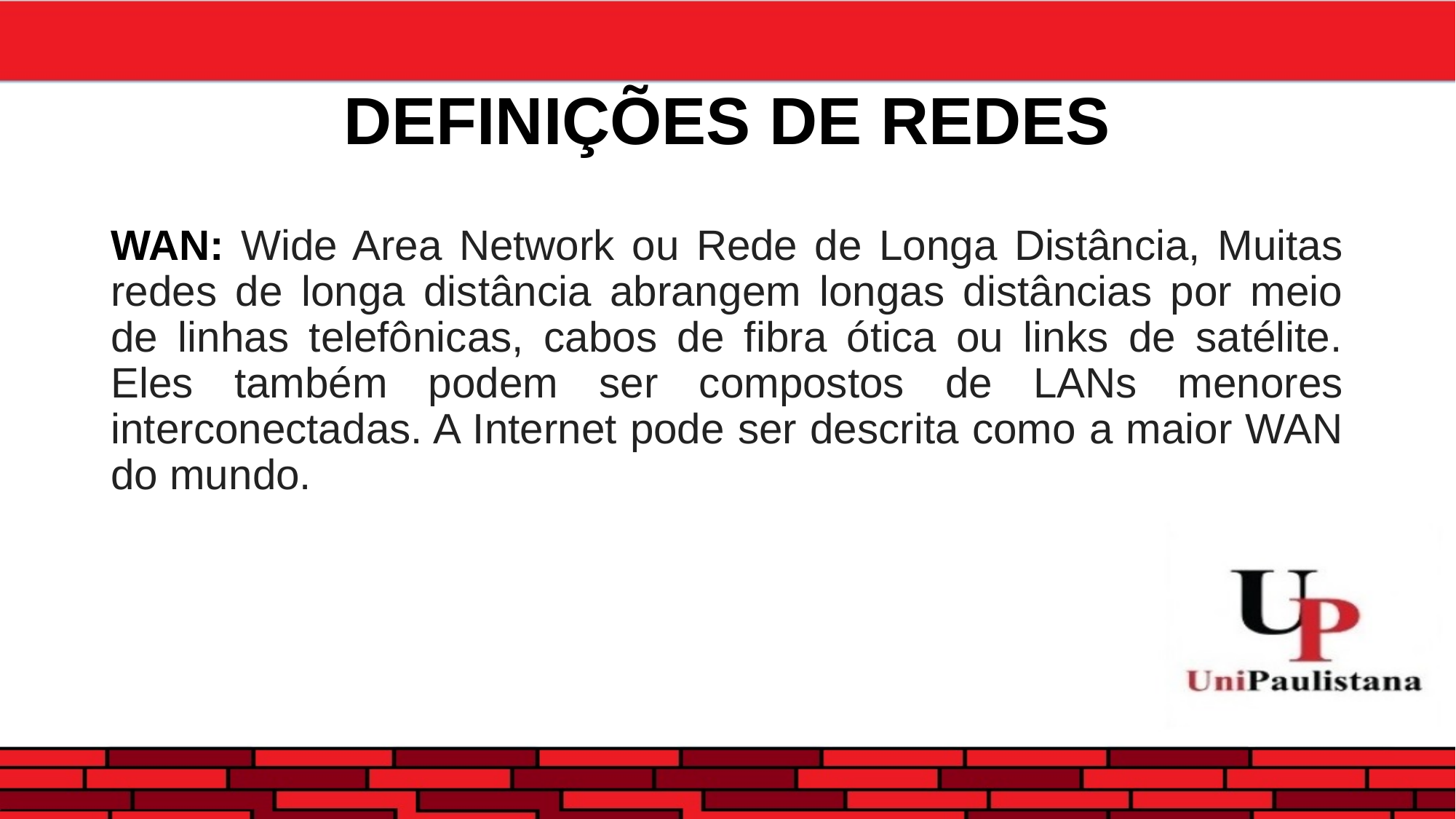

# DEFINIÇÕES DE REDES
WAN: Wide Area Network ou Rede de Longa Distância, Muitas redes de longa distância abrangem longas distâncias por meio de linhas telefônicas, cabos de fibra ótica ou links de satélite. Eles também podem ser compostos de LANs menores interconectadas. A Internet pode ser descrita como a maior WAN do mundo.